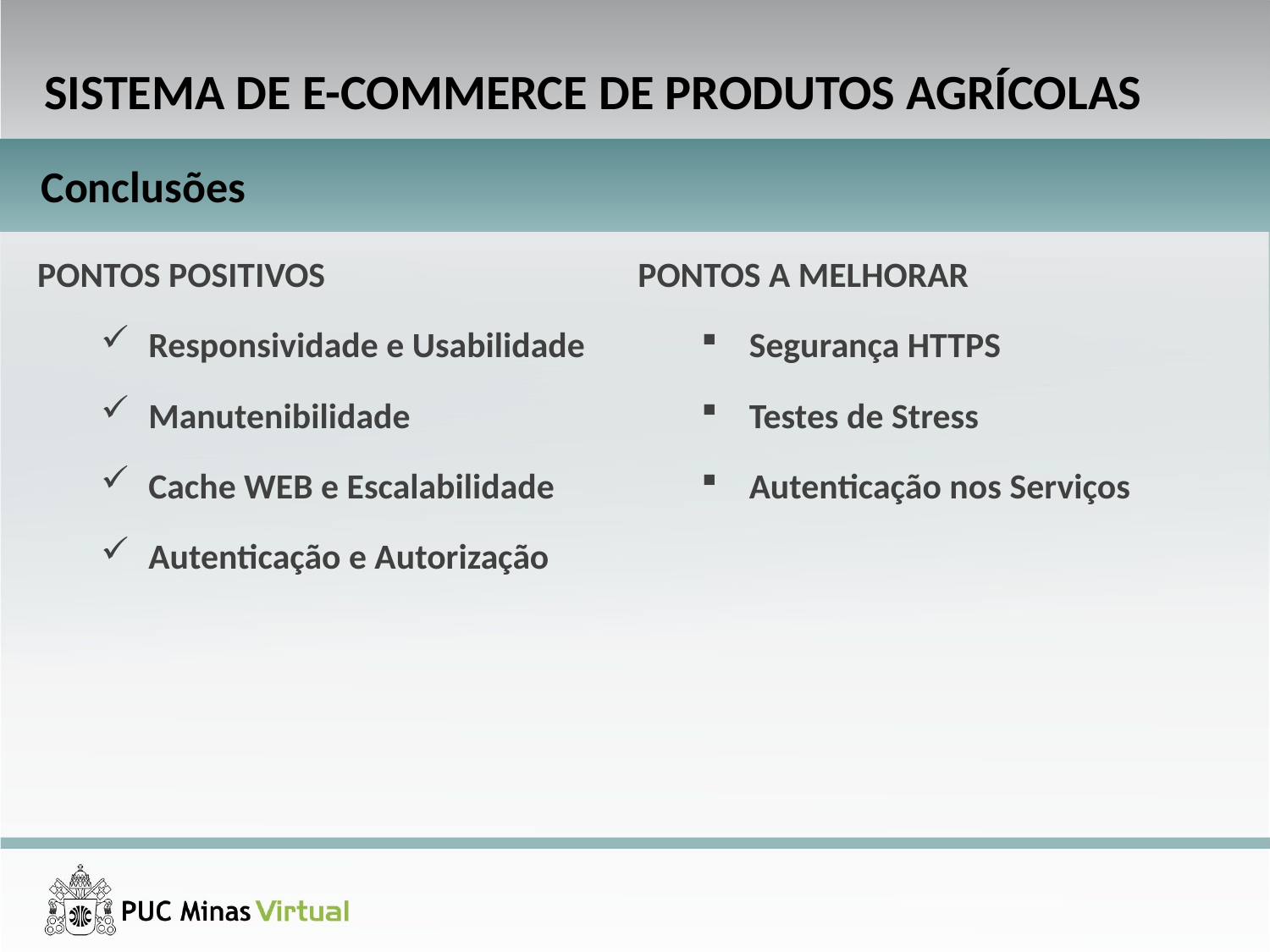

SISTEMA DE E-COMMERCE DE PRODUTOS AGRÍCOLAS

Conclusões
PONTOS POSITIVOS
Responsividade e Usabilidade
Manutenibilidade
Cache WEB e Escalabilidade
Autenticação e Autorização
PONTOS A MELHORAR
Segurança HTTPS
Testes de Stress
Autenticação nos Serviços